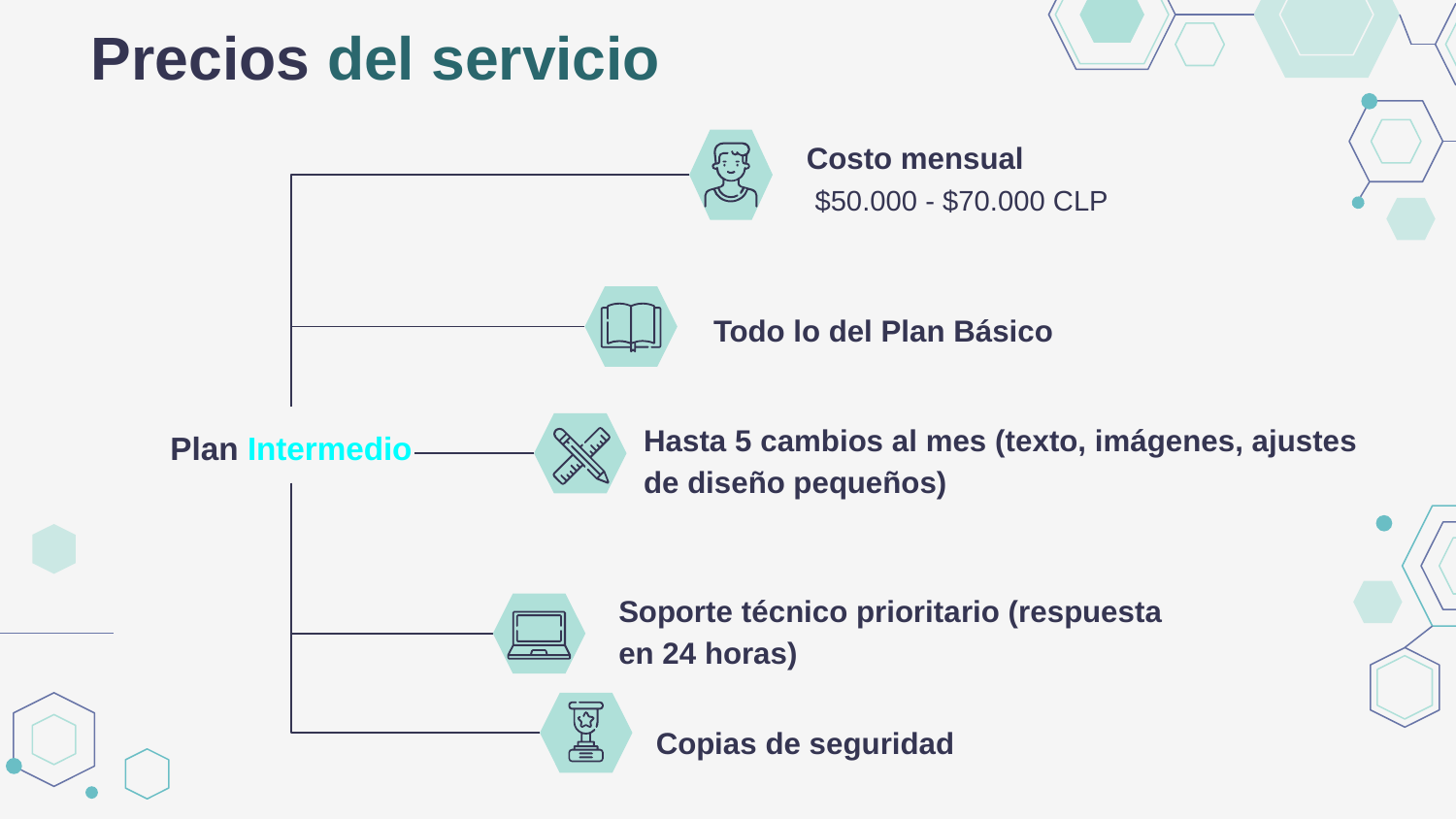

# Precios del servicio

Costo mensual
 $50.000 - $70.000 CLP

Todo lo del Plan Básico

Hasta 5 cambios al mes (texto, imágenes, ajustes de diseño pequeños)
Plan Intermedio

Soporte técnico prioritario (respuesta en 24 horas)

Copias de seguridad